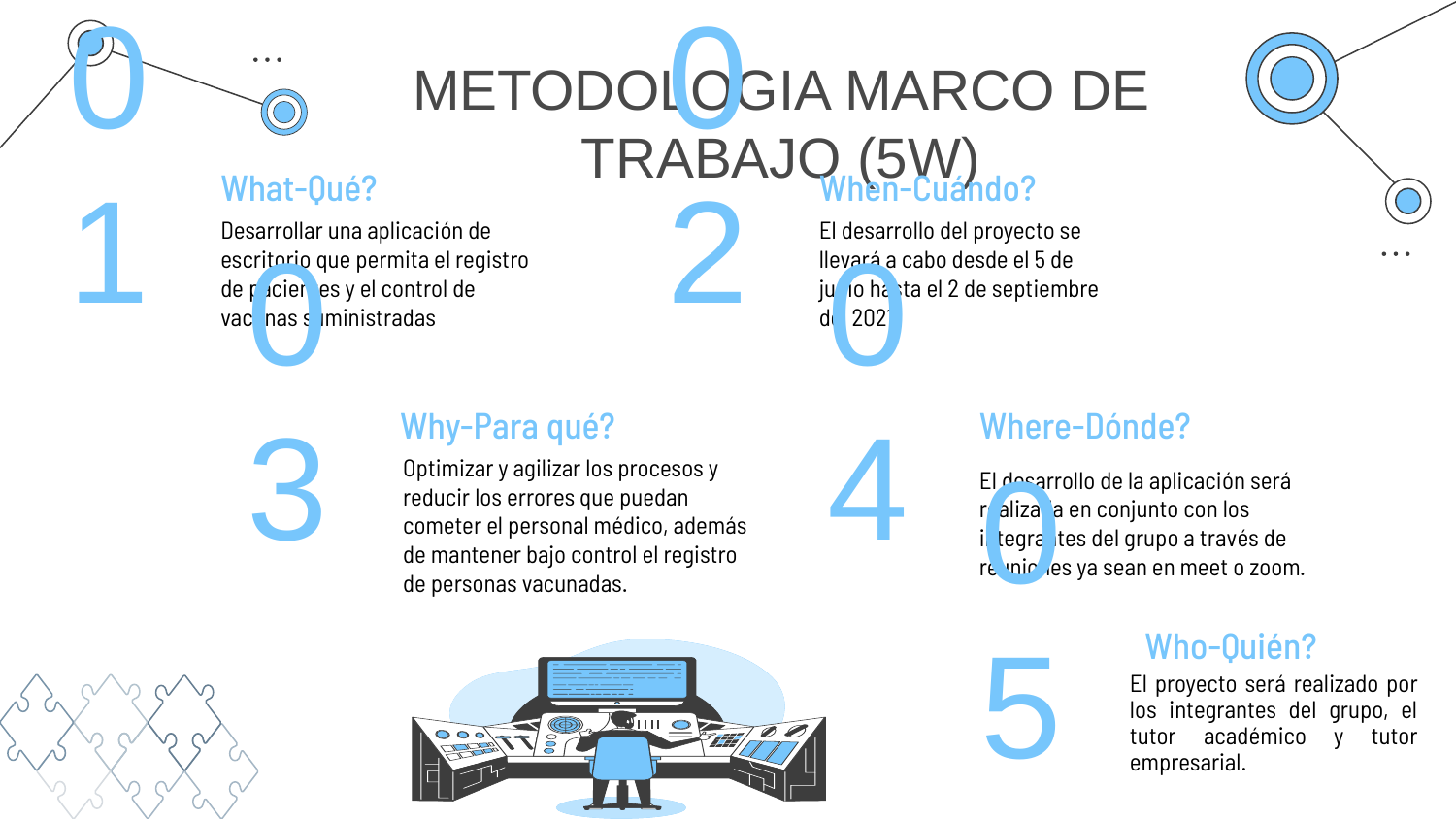

# METODOLOGIA MARCO DE TRABAJO (5W)
What-Qué?
When-Cuándo?
01
02
El desarrollo del proyecto se llevará a cabo desde el 5 de junio hasta el 2 de septiembre del 2021
Desarrollar una aplicación de escritorio que permita el registro de pacientes y el control de vacunas suministradas
Why-Para qué?
Where-Dónde?
03
04
Optimizar y agilizar los procesos y reducir los errores que puedan cometer el personal médico, además de mantener bajo control el registro de personas vacunadas.
El desarrollo de la aplicación será realizada en conjunto con los integrantes del grupo a través de reuniones ya sean en meet o zoom.
Who-Quién?
05

El proyecto será realizado por los integrantes del grupo, el tutor académico y tutor empresarial.